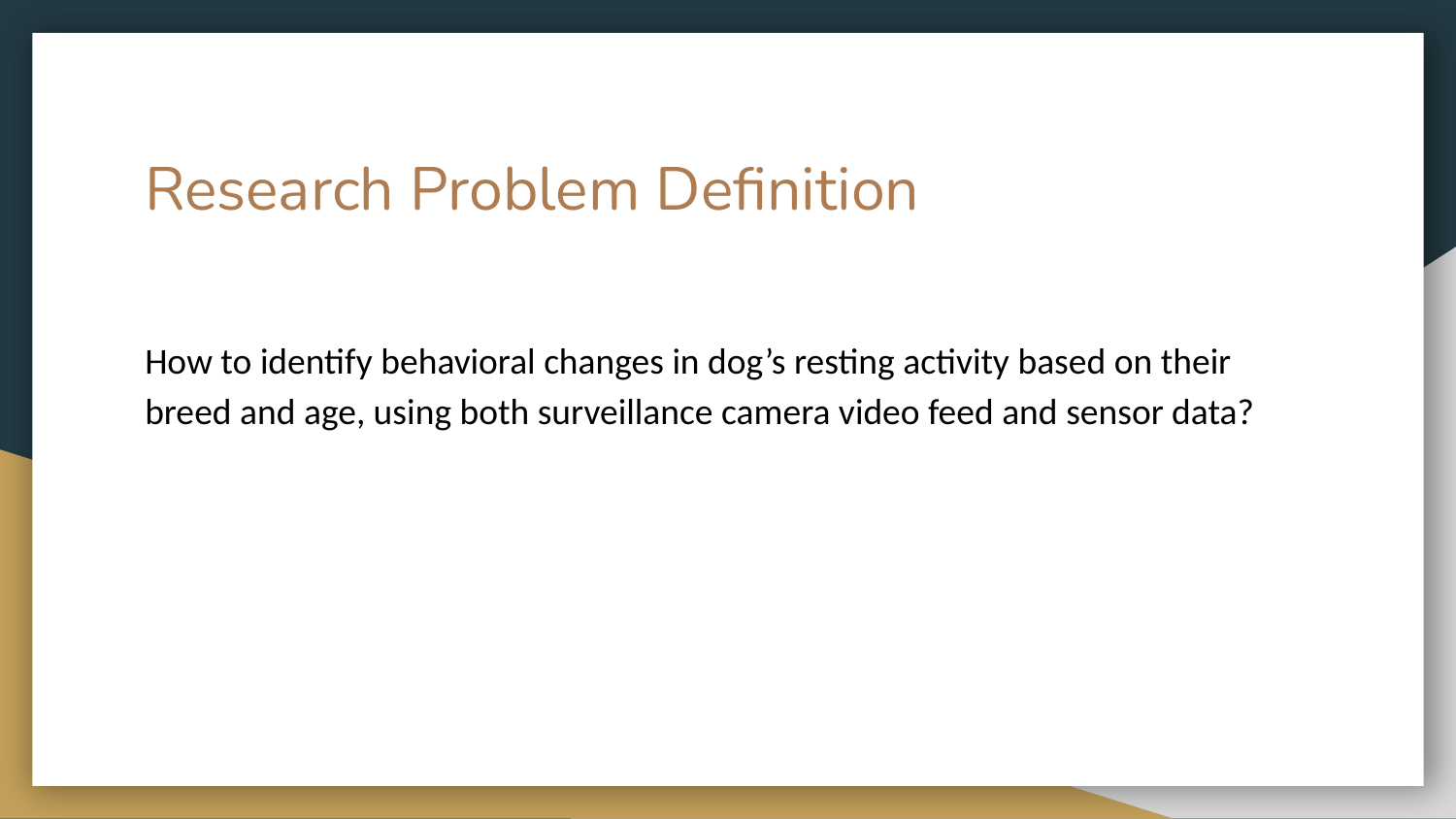

# Research Problem Definition
How to identify behavioral changes in dog’s resting activity based on their breed and age, using both surveillance camera video feed and sensor data?